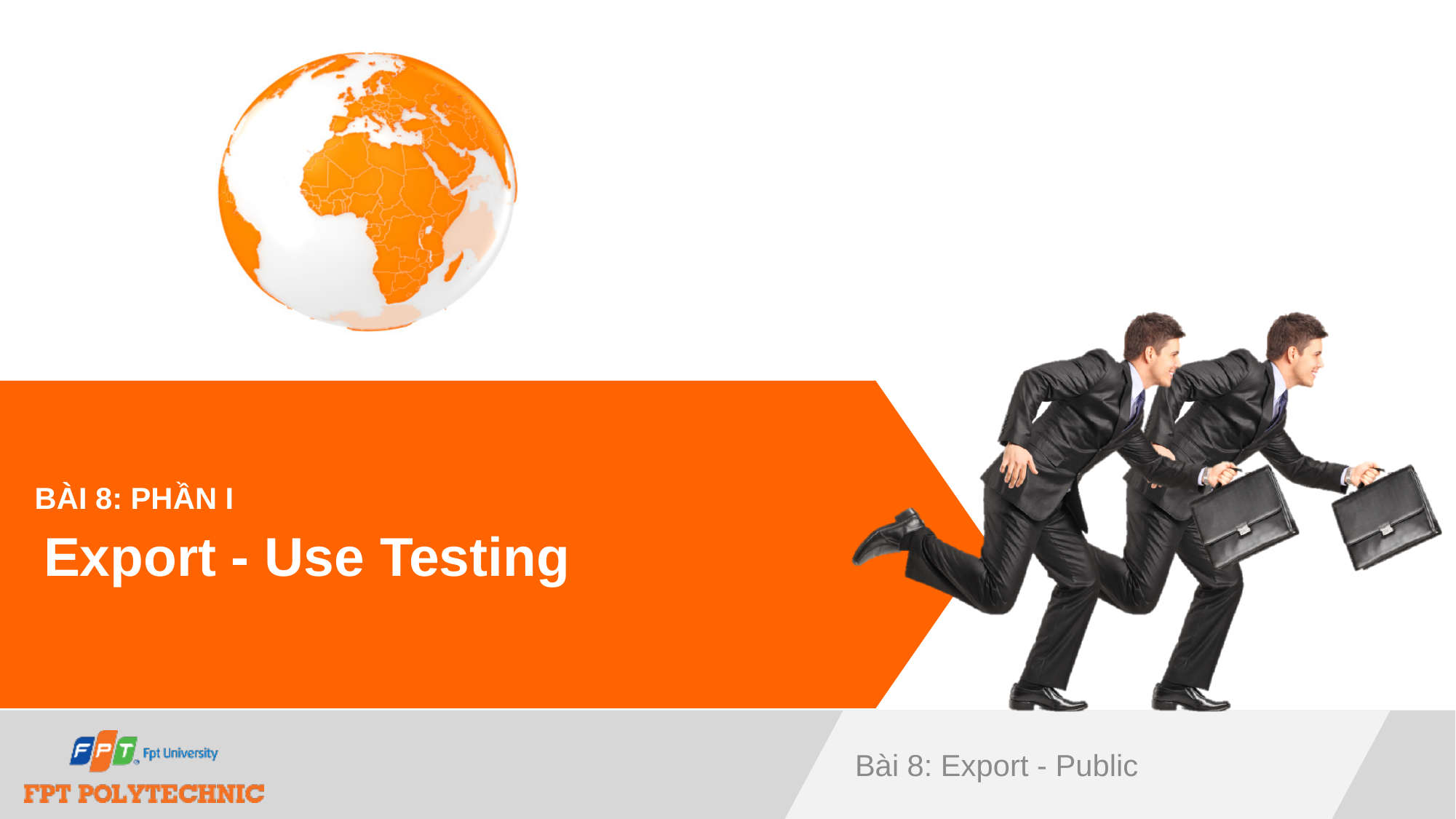

# Export - Use Testing
Bài 8: Phần I
Bài 8: Export - Public